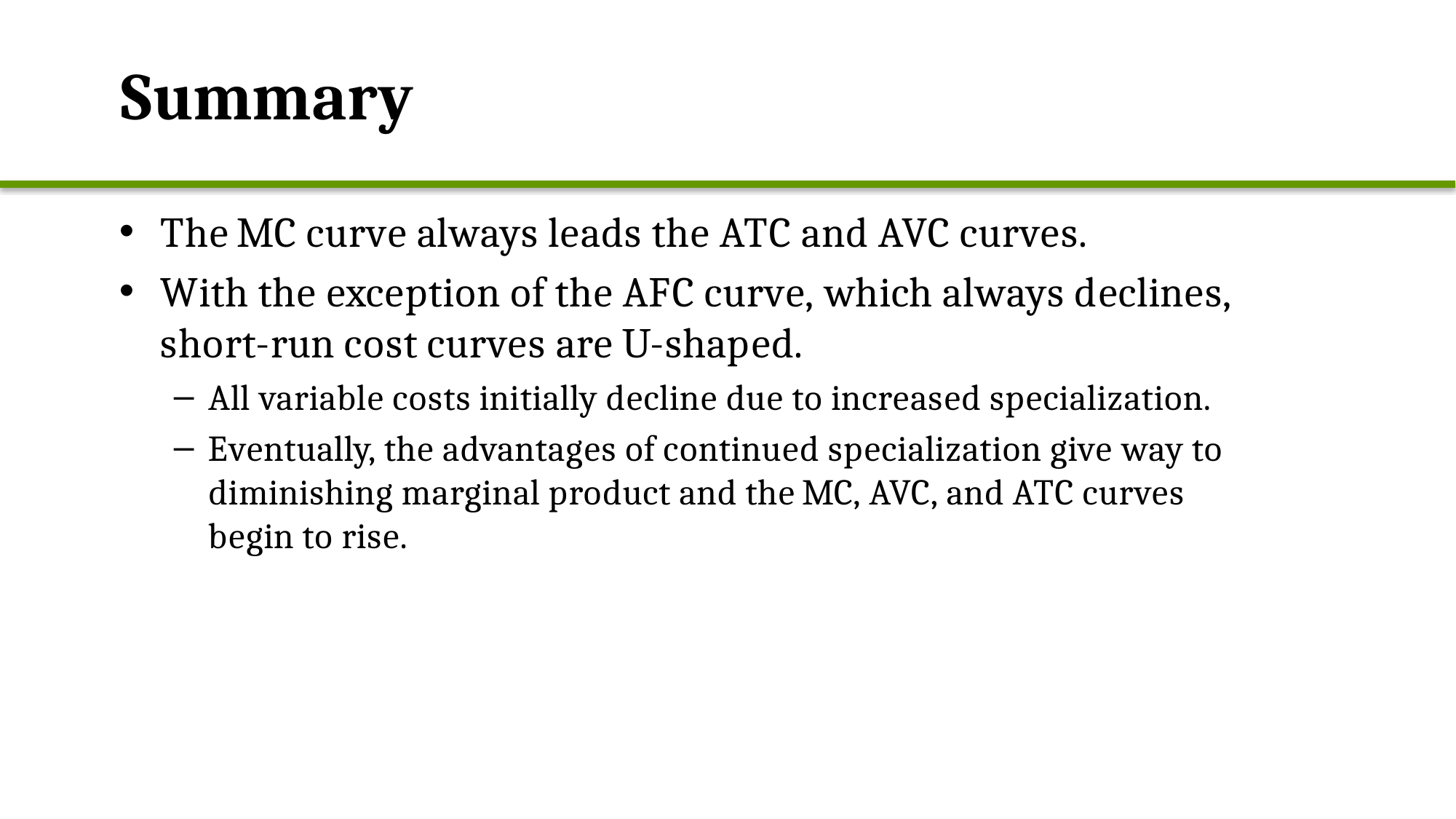

# Summary
The MC curve always leads the ATC and AVC curves.
With the exception of the AFC curve, which always declines, short-run cost curves are U-shaped.
All variable costs initially decline due to increased specialization.
Eventually, the advantages of continued specialization give way to diminishing marginal product and the MC, AVC, and ATC curves begin to rise.